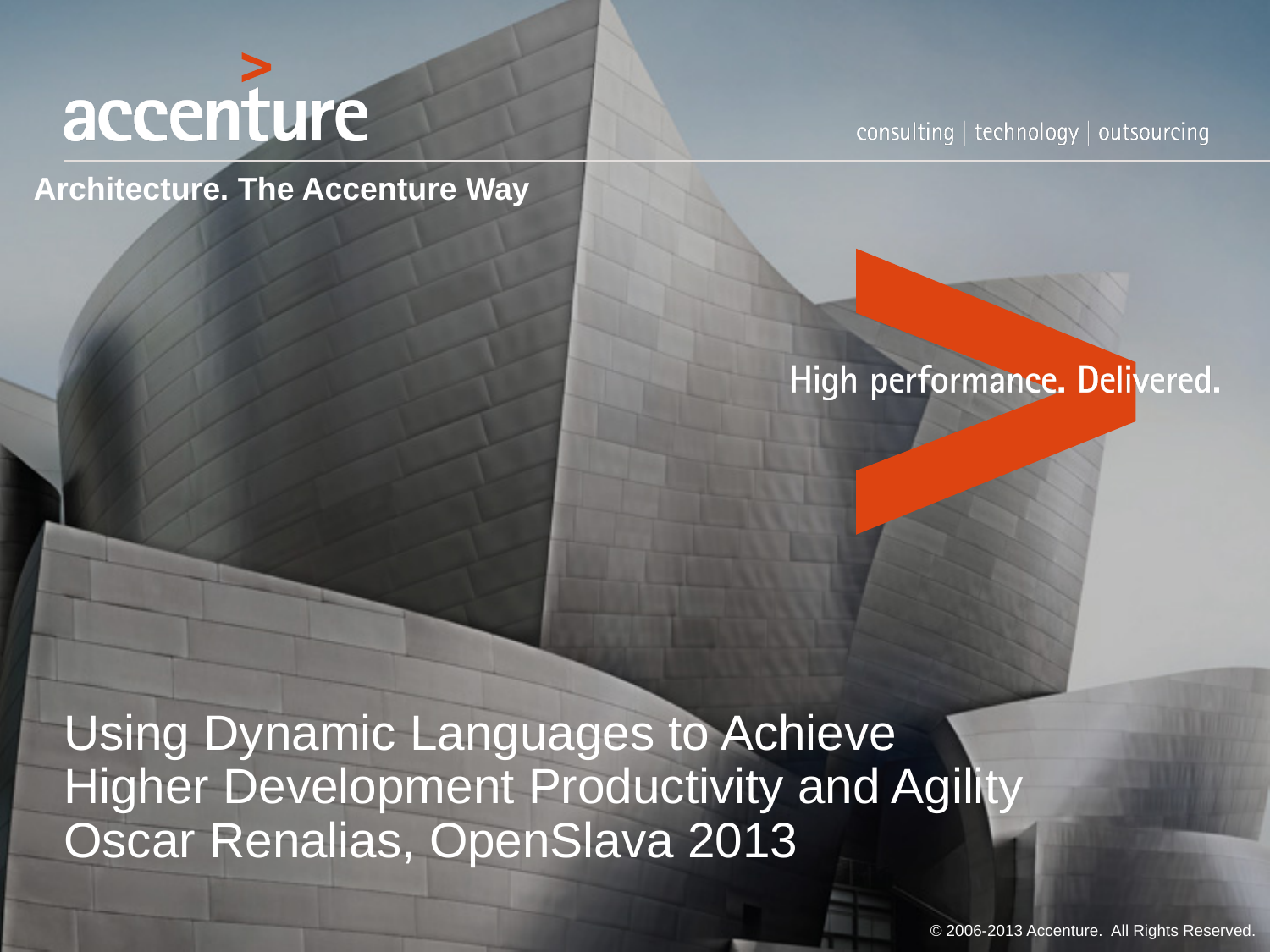

Using Dynamic Languages to Achieve Higher Development Productivity and Agility
Oscar Renalias, OpenSlava 2013